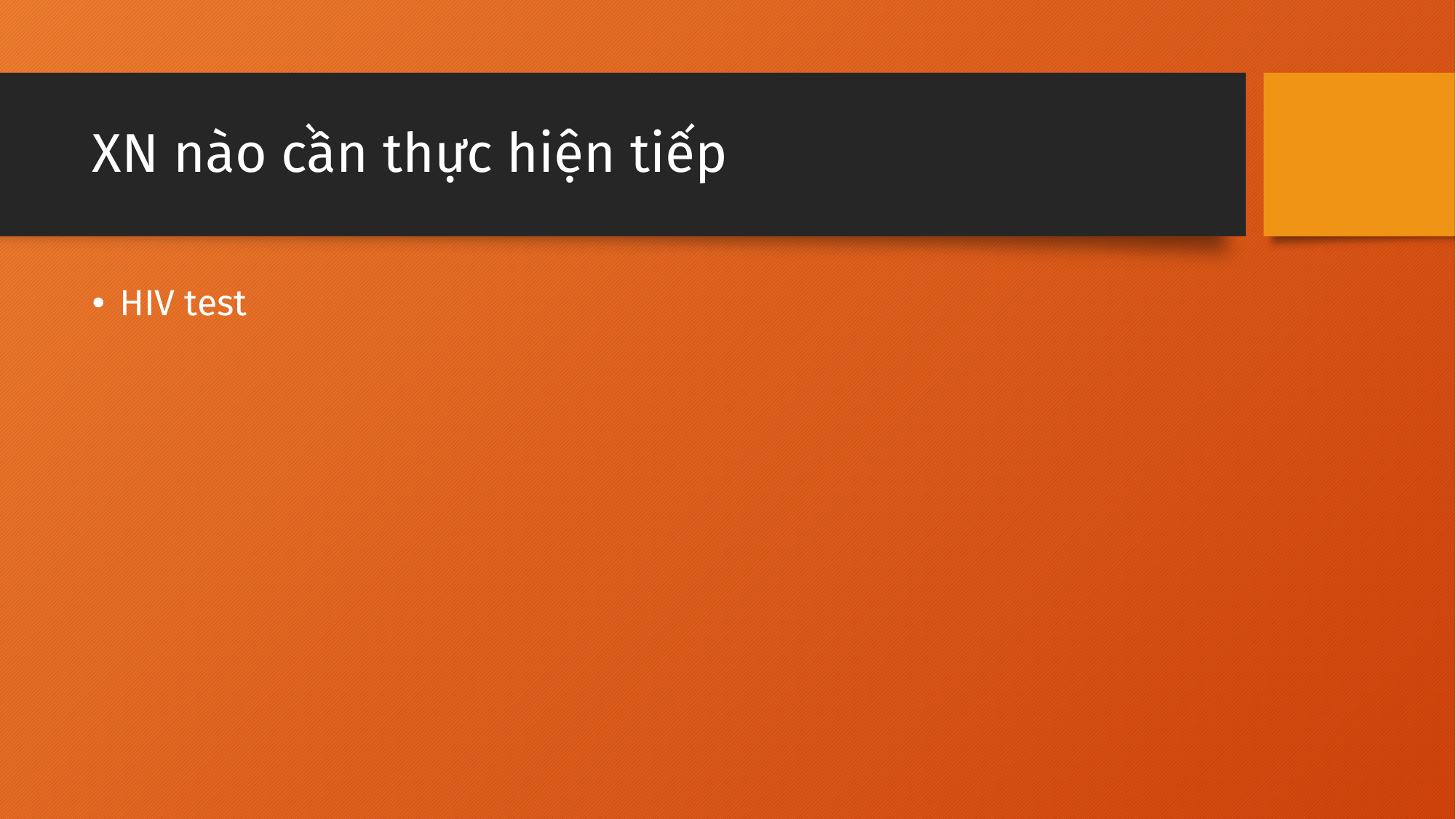

# XN nào cần thực hiện tiếp
HIV test